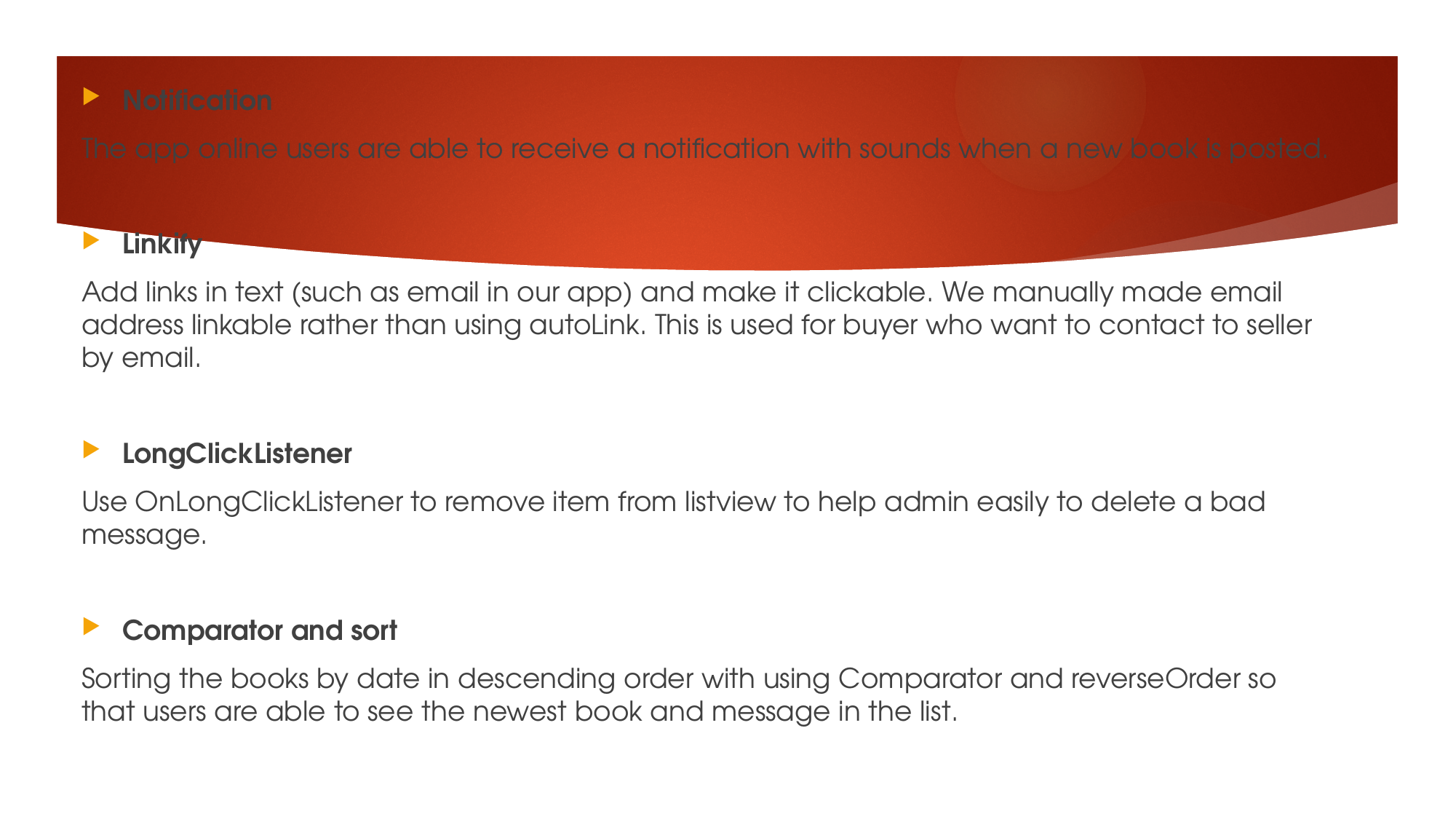

Notification
The app online users are able to receive a notification with sounds when a new book is posted.

Linkify
Add links in text (such as email in our app) and make it clickable. We manually made email address linkable rather than using autoLink. This is used for buyer who want to contact to seller by email.

LongClickListener
Use OnLongClickListener to remove item from listview to help admin easily to delete a bad message.

Comparator and sort
Sorting the books by date in descending order with using Comparator and reverseOrder so that users are able to see the newest book and message in the list.